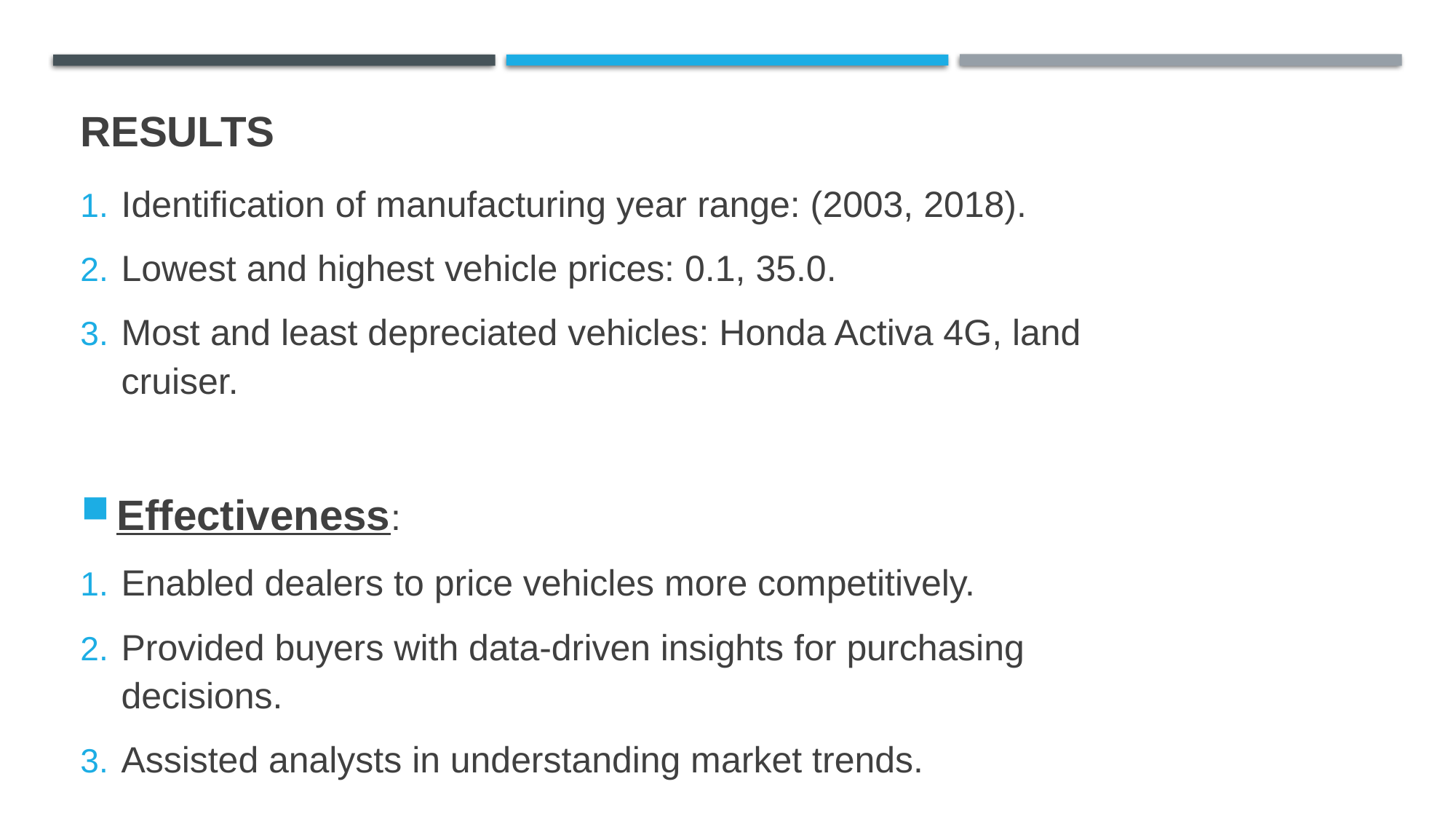

# Results
Identification of manufacturing year range: (2003, 2018).
Lowest and highest vehicle prices: 0.1, 35.0.
Most and least depreciated vehicles: Honda Activa 4G, land cruiser.

Effectiveness:
Enabled dealers to price vehicles more competitively.
Provided buyers with data-driven insights for purchasing decisions.
Assisted analysts in understanding market trends.